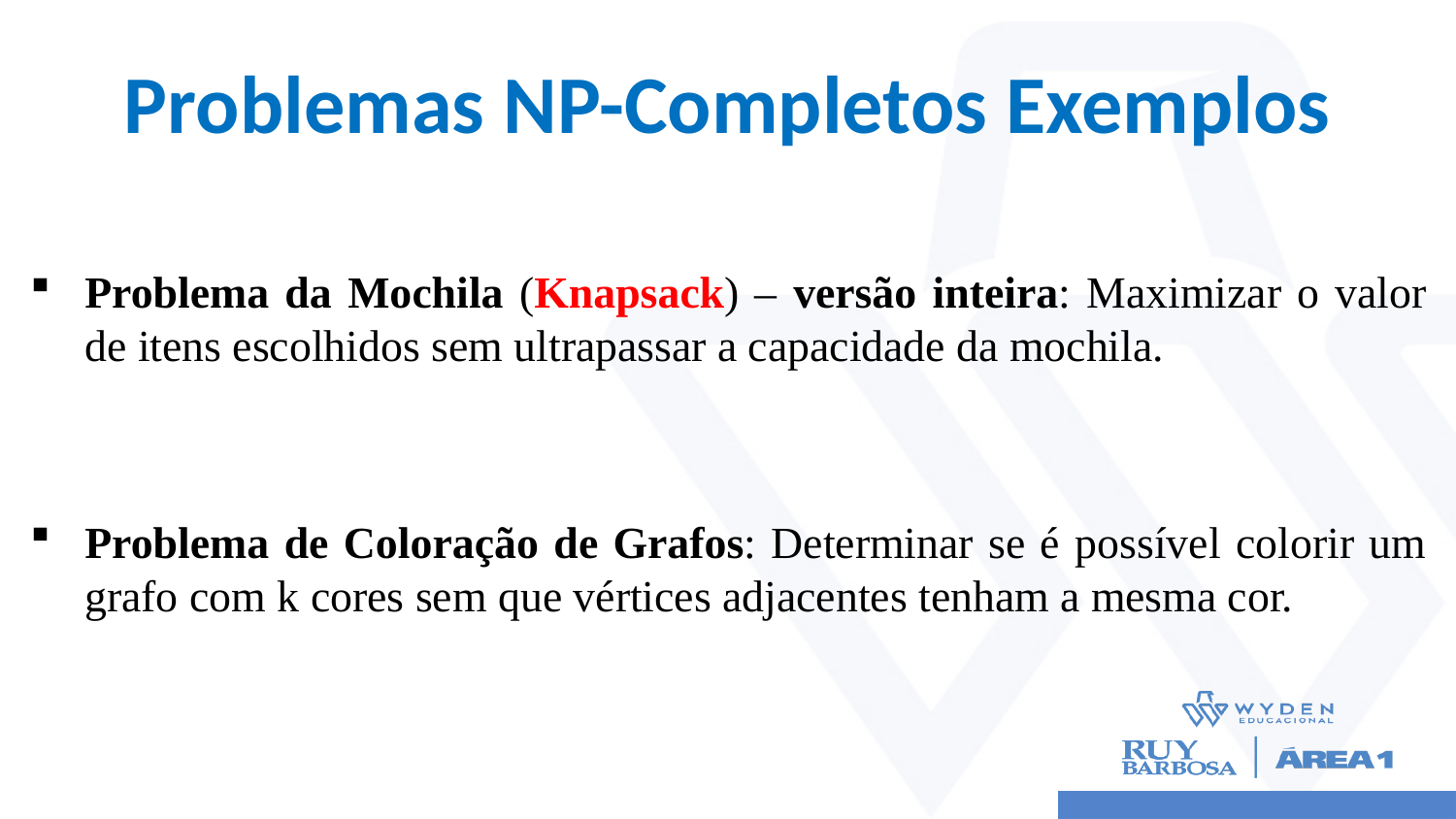

# Problemas NP-Completos Exemplos

Problema da Mochila (Knapsack) – versão inteira: Maximizar o valor de itens escolhidos sem ultrapassar a capacidade da mochila.

Problema de Coloração de Grafos: Determinar se é possível colorir um grafo com k cores sem que vértices adjacentes tenham a mesma cor.